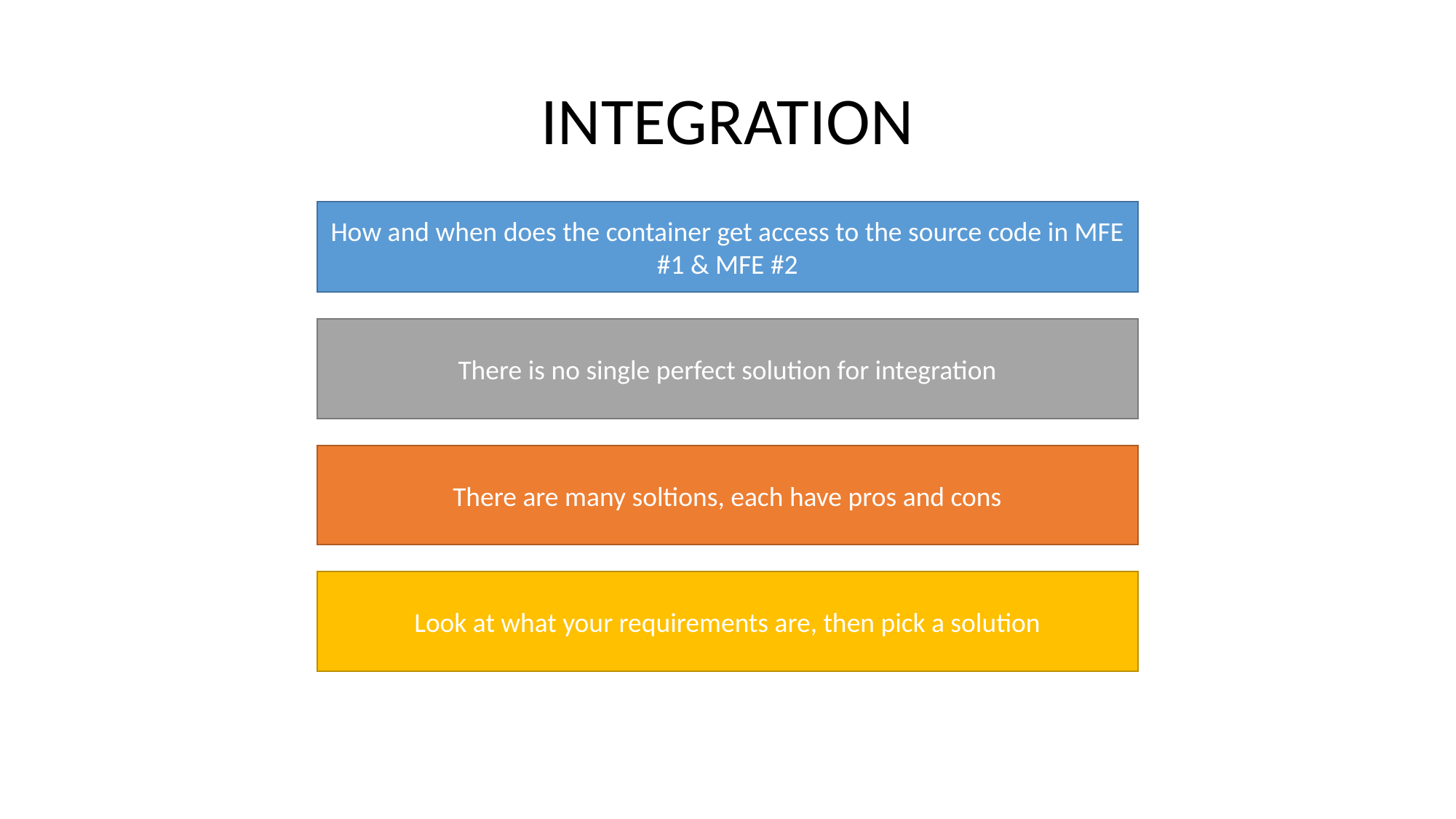

# INTEGRATION
How and when does the container get access to the source code in MFE #1 & MFE #2
There is no single perfect solution for integration
There are many soltions, each have pros and cons
Look at what your requirements are, then pick a solution